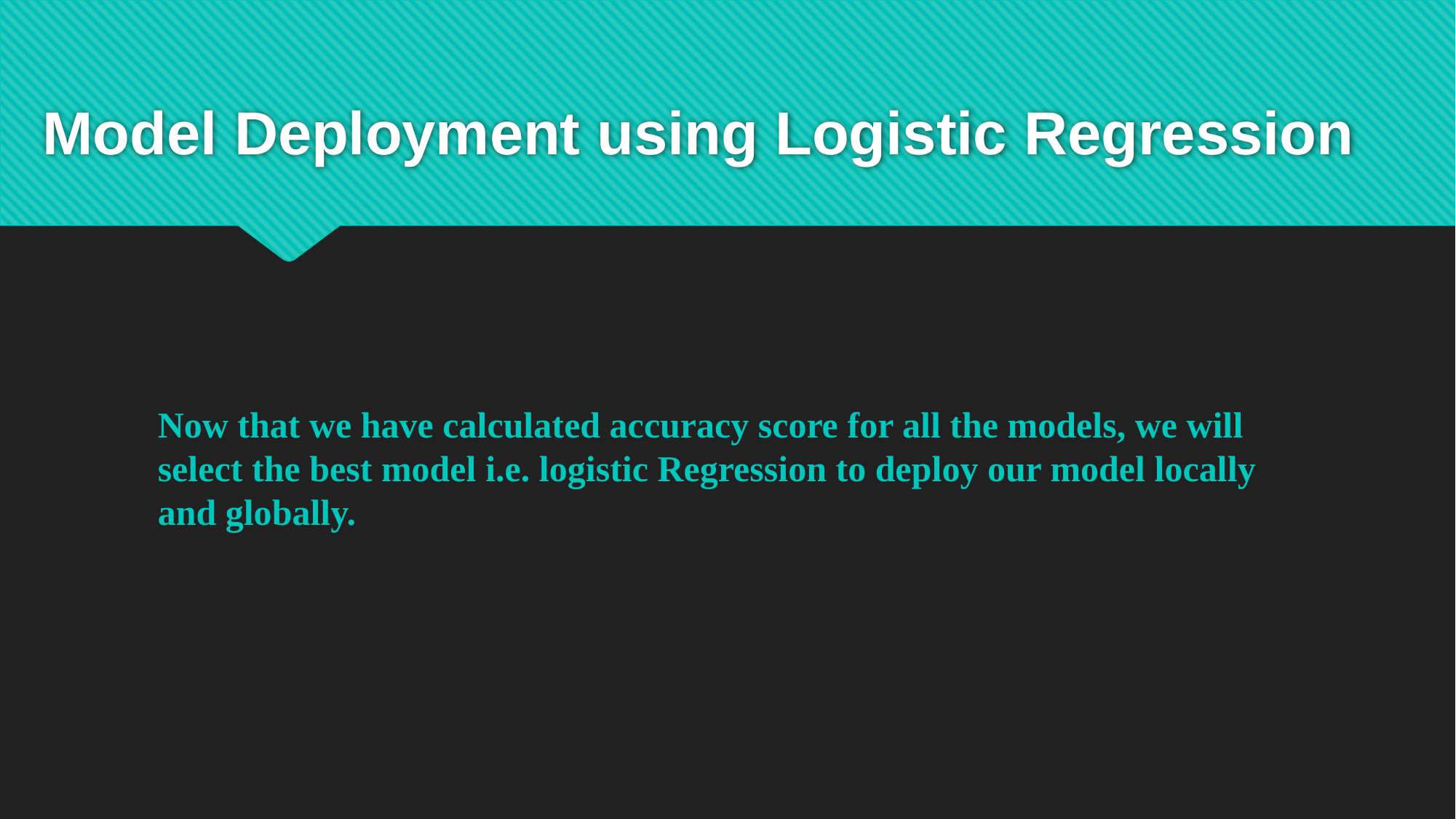

# Model Deployment using Logistic Regression
Now that we have calculated accuracy score for all the models, we will select the best model i.e. logistic Regression to deploy our model locally and globally.